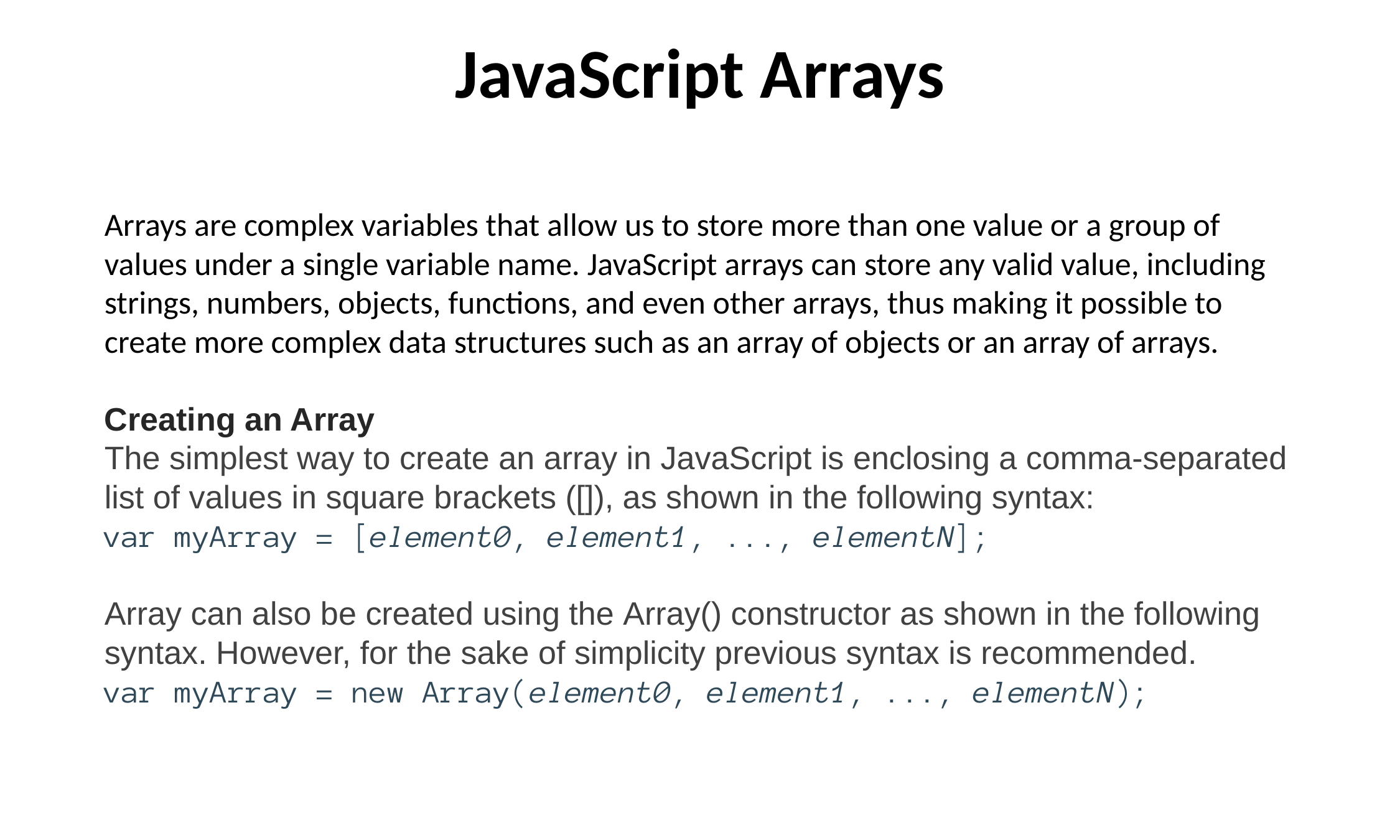

JavaScript Arrays
Arrays are complex variables that allow us to store more than one value or a group of values under a single variable name. JavaScript arrays can store any valid value, including strings, numbers, objects, functions, and even other arrays, thus making it possible to create more complex data structures such as an array of objects or an array of arrays.

Creating an Array
The simplest way to create an array in JavaScript is enclosing a comma-separated list of values in square brackets ([]), as shown in the following syntax:
var myArray = [element0, element1, ..., elementN];

Array can also be created using the Array() constructor as shown in the following syntax. However, for the sake of simplicity previous syntax is recommended.
var myArray = new Array(element0, element1, ..., elementN);